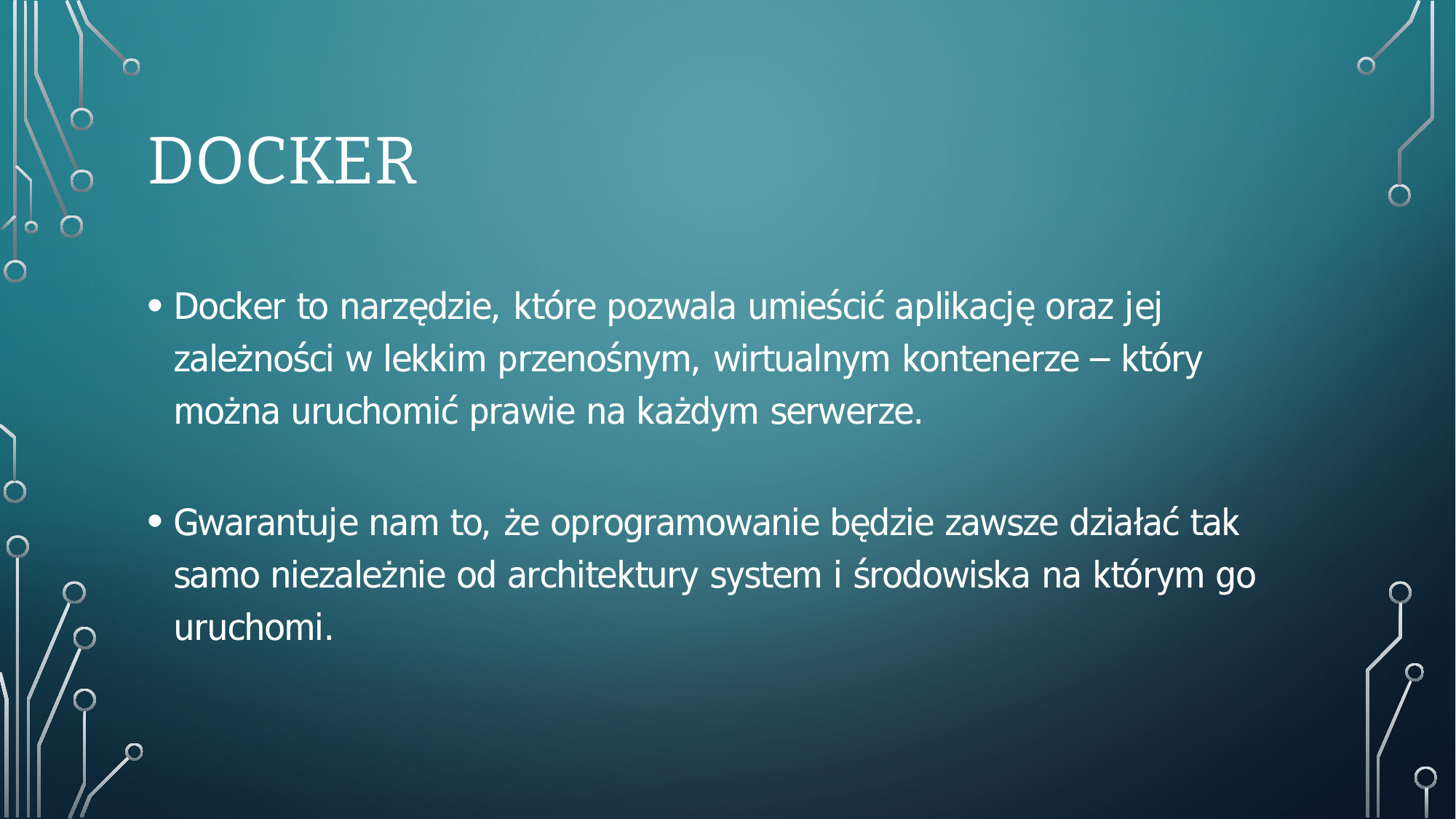

# Docker
Docker to narzędzie, które pozwala umieścić aplikację oraz jej zależności w lekkim przenośnym, wirtualnym kontenerze – który można uruchomić prawie na każdym serwerze.
Gwarantuje nam to, że oprogramowanie będzie zawsze działać tak samo niezależnie od architektury system i środowiska na którym go uruchomi.